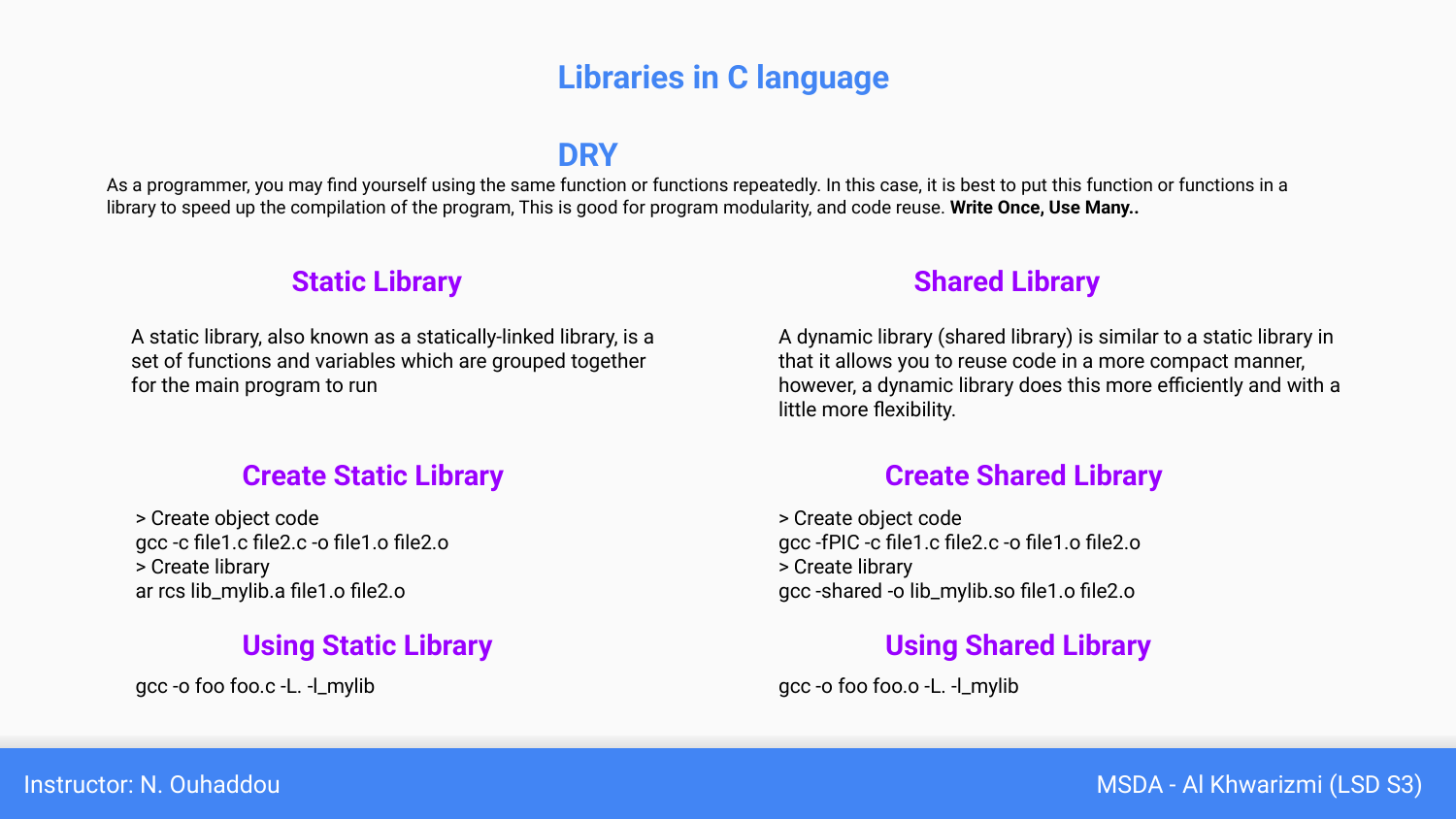

Libraries in C language
		DRY
As a programmer, you may find yourself using the same function or functions repeatedly. In this case, it is best to put this function or functions in a library to speed up the compilation of the program, This is good for program modularity, and code reuse. Write Once, Use Many..
Static Library
Shared Library
A static library, also known as a statically-linked library, is a set of functions and variables which are grouped together for the main program to run
A dynamic library (shared library) is similar to a static library in that it allows you to reuse code in a more compact manner, however, a dynamic library does this more efficiently and with a little more flexibility.
Create Static Library
Create Shared Library
> Create object code
gcc -c file1.c file2.c -o file1.o file2.o
> Create library
ar rcs lib_mylib.a file1.o file2.o
> Create object code
gcc -fPIC -c file1.c file2.c -o file1.o file2.o
> Create library
gcc -shared -o lib_mylib.so file1.o file2.o
Using Static Library
Using Shared Library
gcc -o foo foo.c -L. -l_mylib
gcc -o foo foo.o -L. -l_mylib
Instructor: N. Ouhaddou
MSDA - Al Khwarizmi (LSD S3)